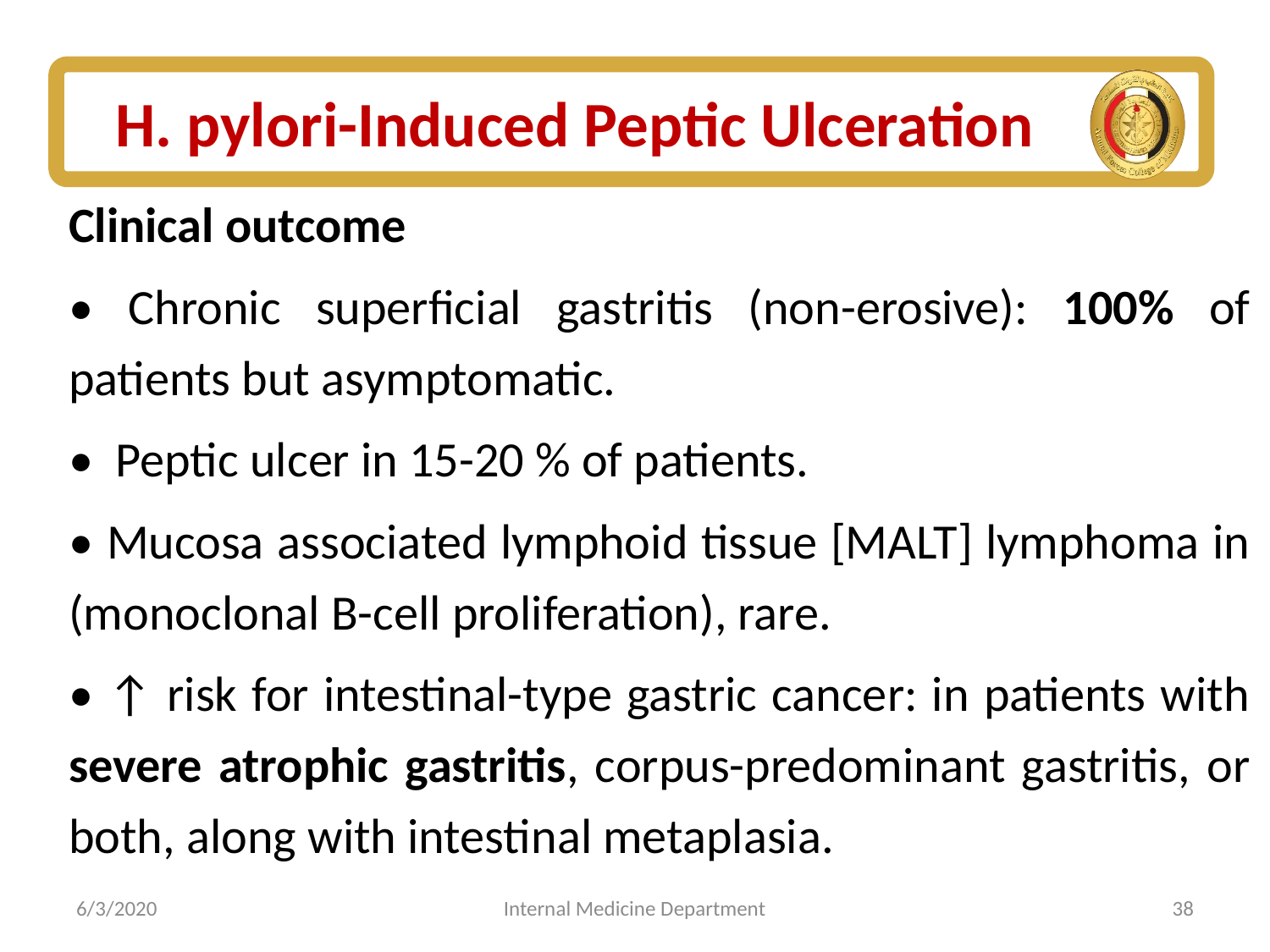

# H. pylori-Induced Peptic Ulceration
Clinical outcome
• Chronic superficial gastritis (non-erosive): 100% of patients but asymptomatic.
•  Peptic ulcer in 15-20 % of patients.
• Mucosa associated lymphoid tissue [MALT] lymphoma in (monoclonal B-cell proliferation), rare.
• ↑ risk for intestinal-type gastric cancer: in patients with severe atrophic gastritis, corpus-predominant gastritis, or both, along with intestinal metaplasia.
6/3/2020
Internal Medicine Department
38